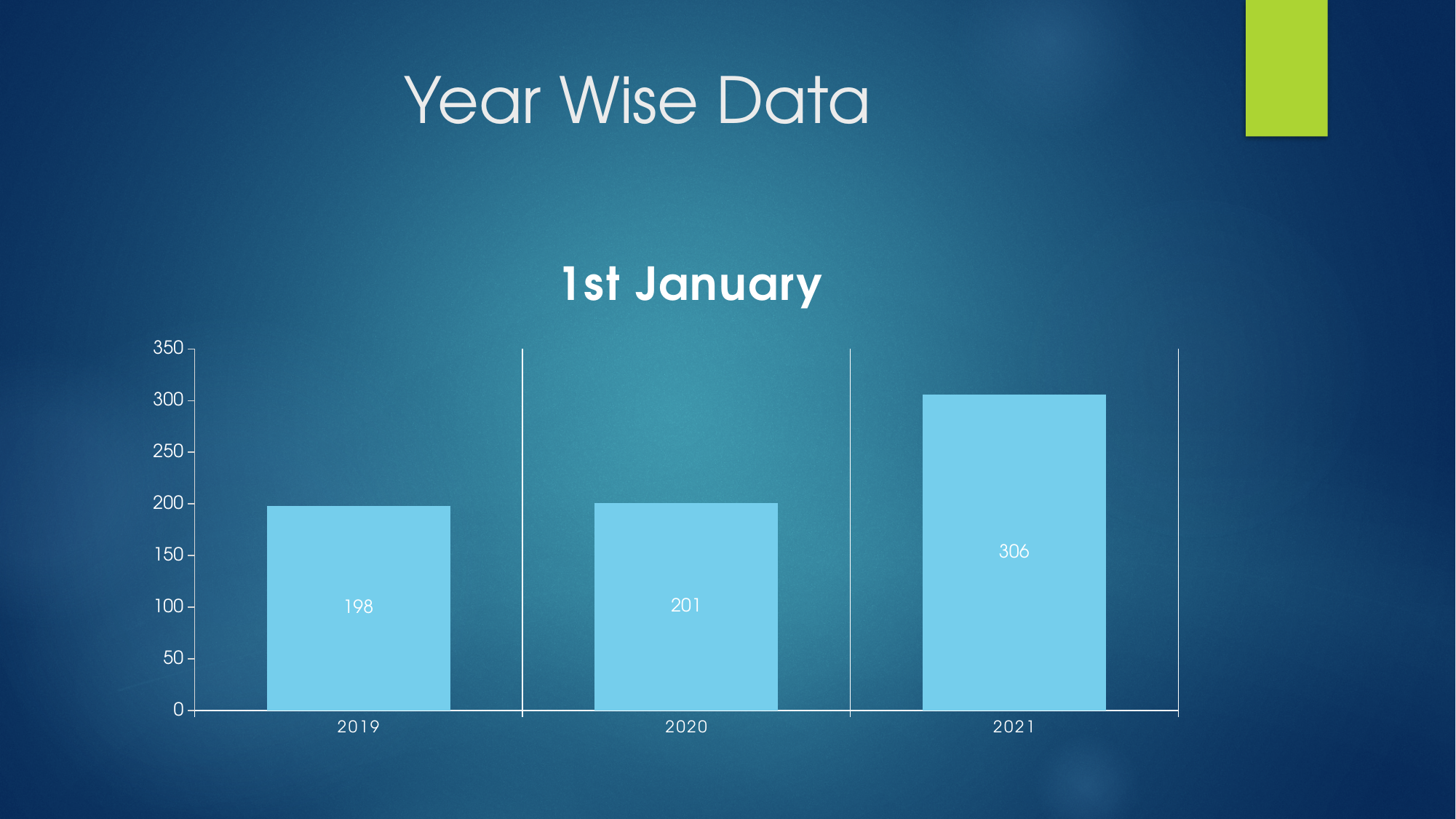

# Year Wise Data

### Chart: 1st January

| Category | Series 1 |
|---|---|
| 2019 | 198.0 |
| 2020 | 201.0 |
| 2021 | 306.0 |